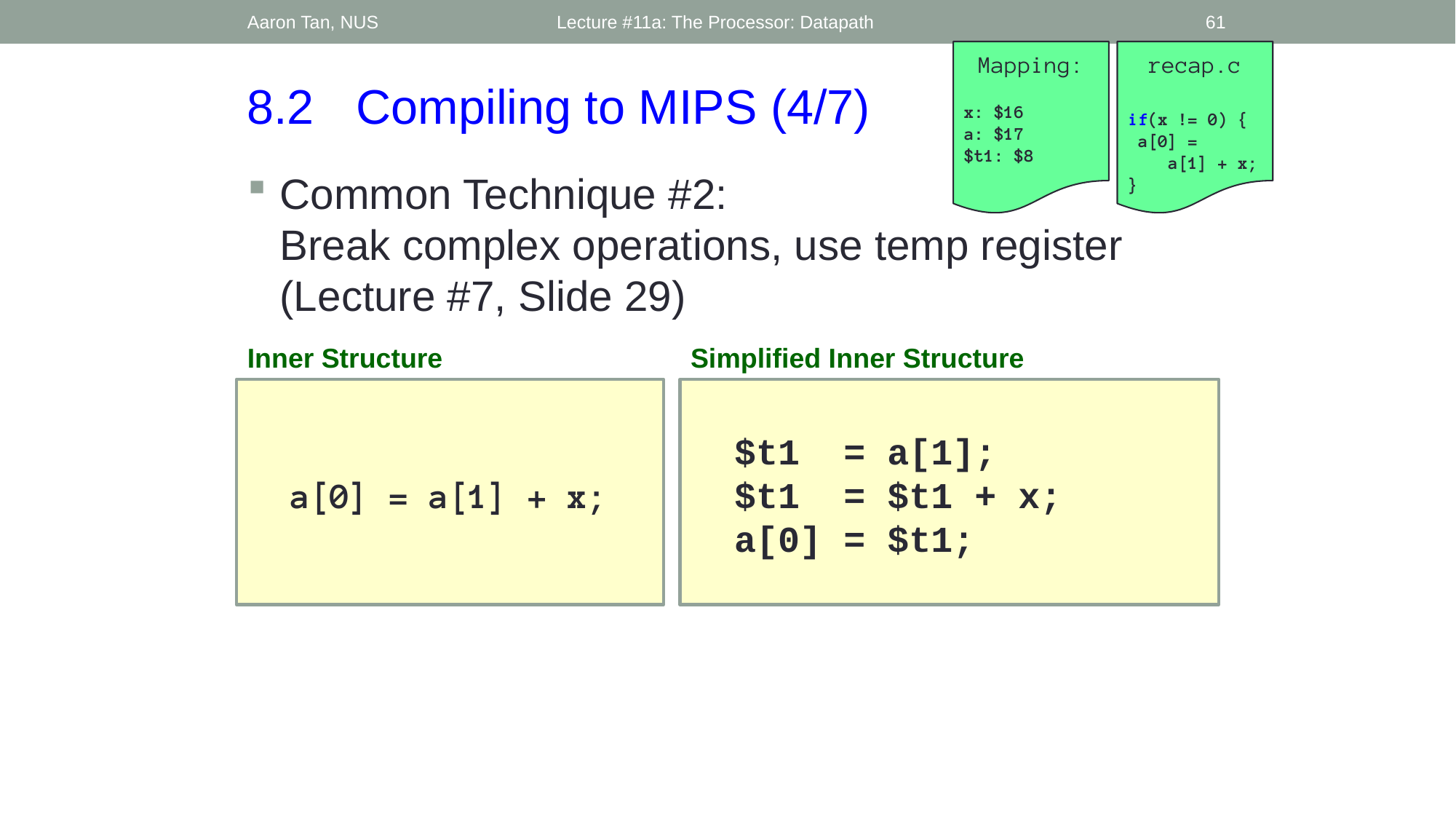

Aaron Tan, NUS
Lecture #11a: The Processor: Datapath
61

Mapping:

x: $16
a: $17
$t1: $8
recap.c

if(x != 0) {
 a[0] =
    a[1] + x;
}
8.2	Compiling to MIPS (4/7)
Common Technique #2:
Break complex operations, use temp register
(Lecture #7, Slide 29)
Inner Structure
Simplified Inner Structure

  a[0] = a[1] + x;

  $t1  = a[1];
  $t1  = $t1 + x;
  a[0] = $t1;